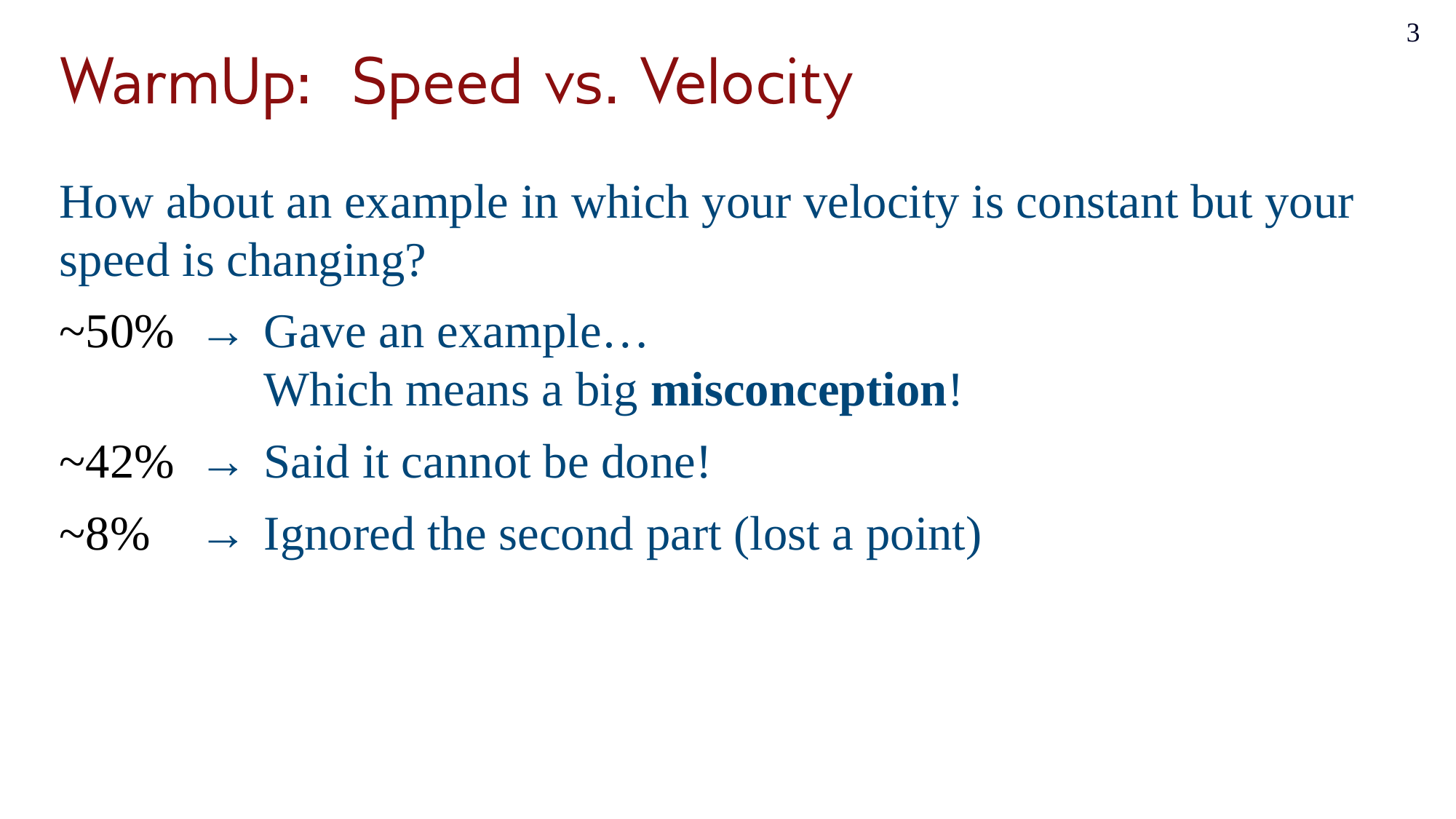

# WarmUp:  Speed vs. Velocity
3
How about an example in which your velocity is constant but your speed is changing?
~50%  →	Gave an example…
Which means a big misconception!
~42%  →	Said it cannot be done!
~8%    →	Ignored the second part (lost a point)